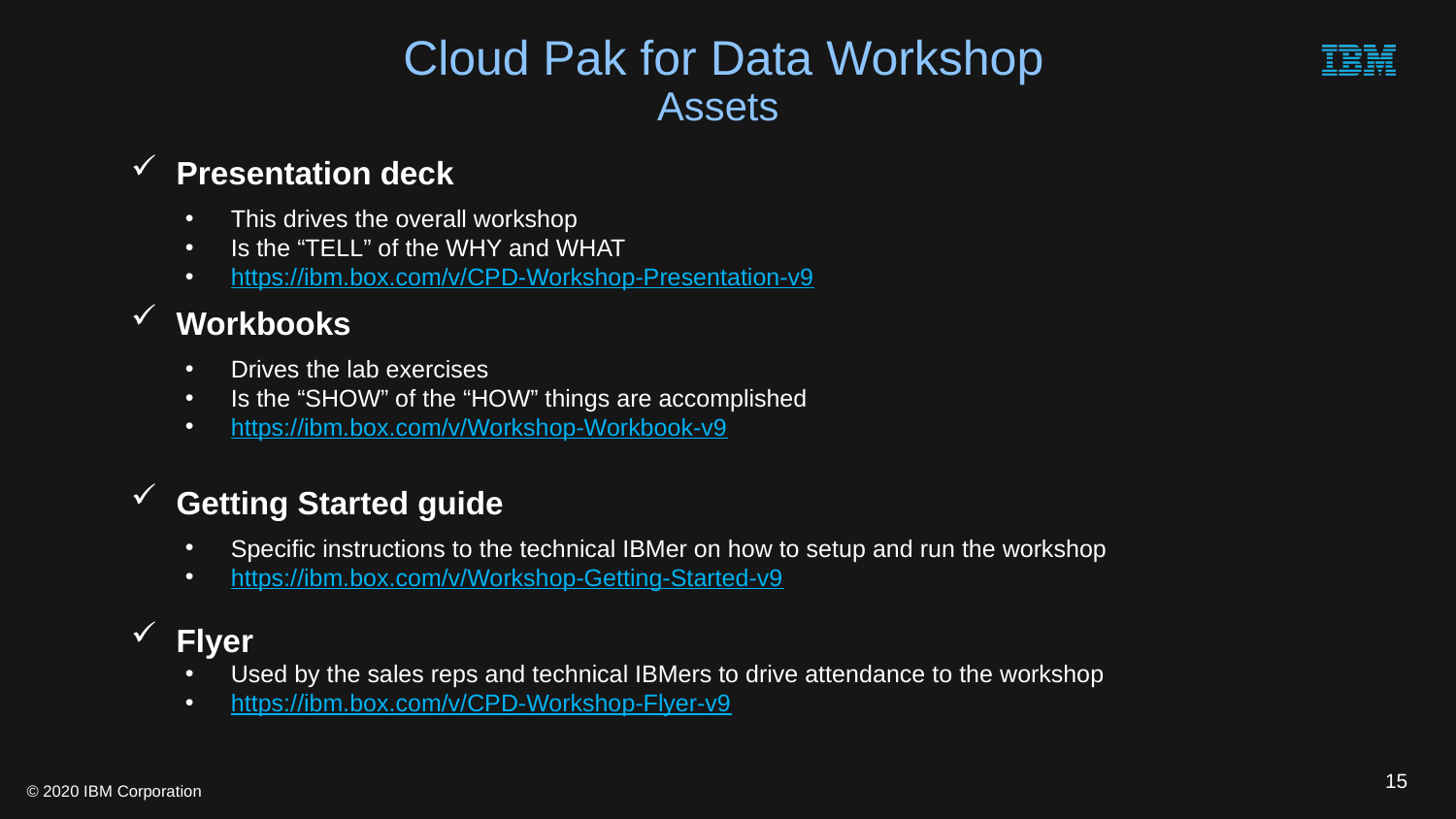

#
Cloud Pak for Data Workshop
Assets
Presentation deck
This drives the overall workshop
Is the “TELL” of the WHY and WHAT
https://ibm.box.com/v/CPD-Workshop-Presentation-v9
Workbooks
Drives the lab exercises
Is the “SHOW” of the “HOW” things are accomplished
https://ibm.box.com/v/Workshop-Workbook-v9

Getting Started guide
Specific instructions to the technical IBMer on how to setup and run the workshop
https://ibm.box.com/v/Workshop-Getting-Started-v9

Flyer
Used by the sales reps and technical IBMers to drive attendance to the workshop
https://ibm.box.com/v/CPD-Workshop-Flyer-v9
15
© 2020 IBM Corporation